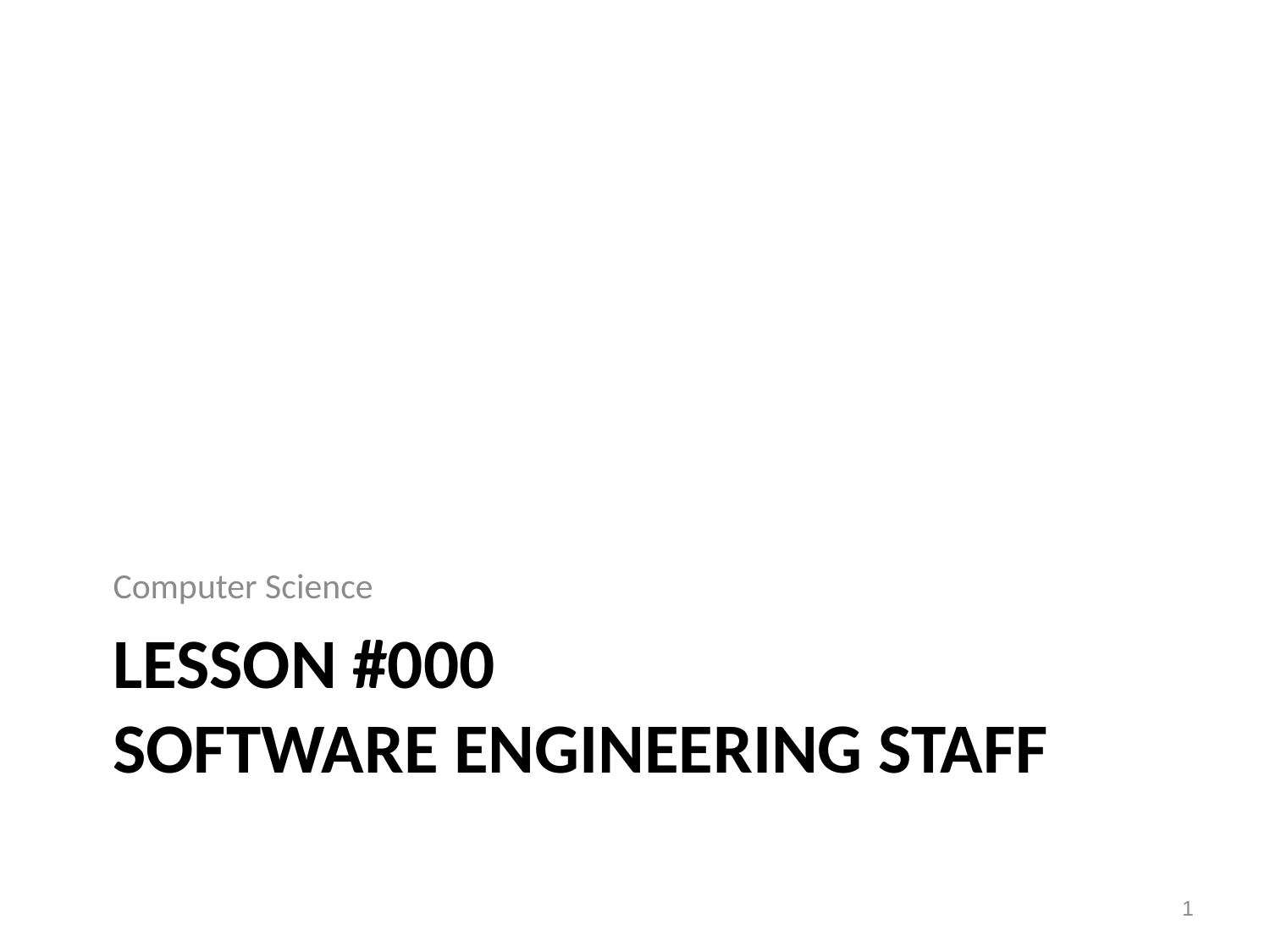

Computer Science
# LESSON #000 Software Engineering Staff
1